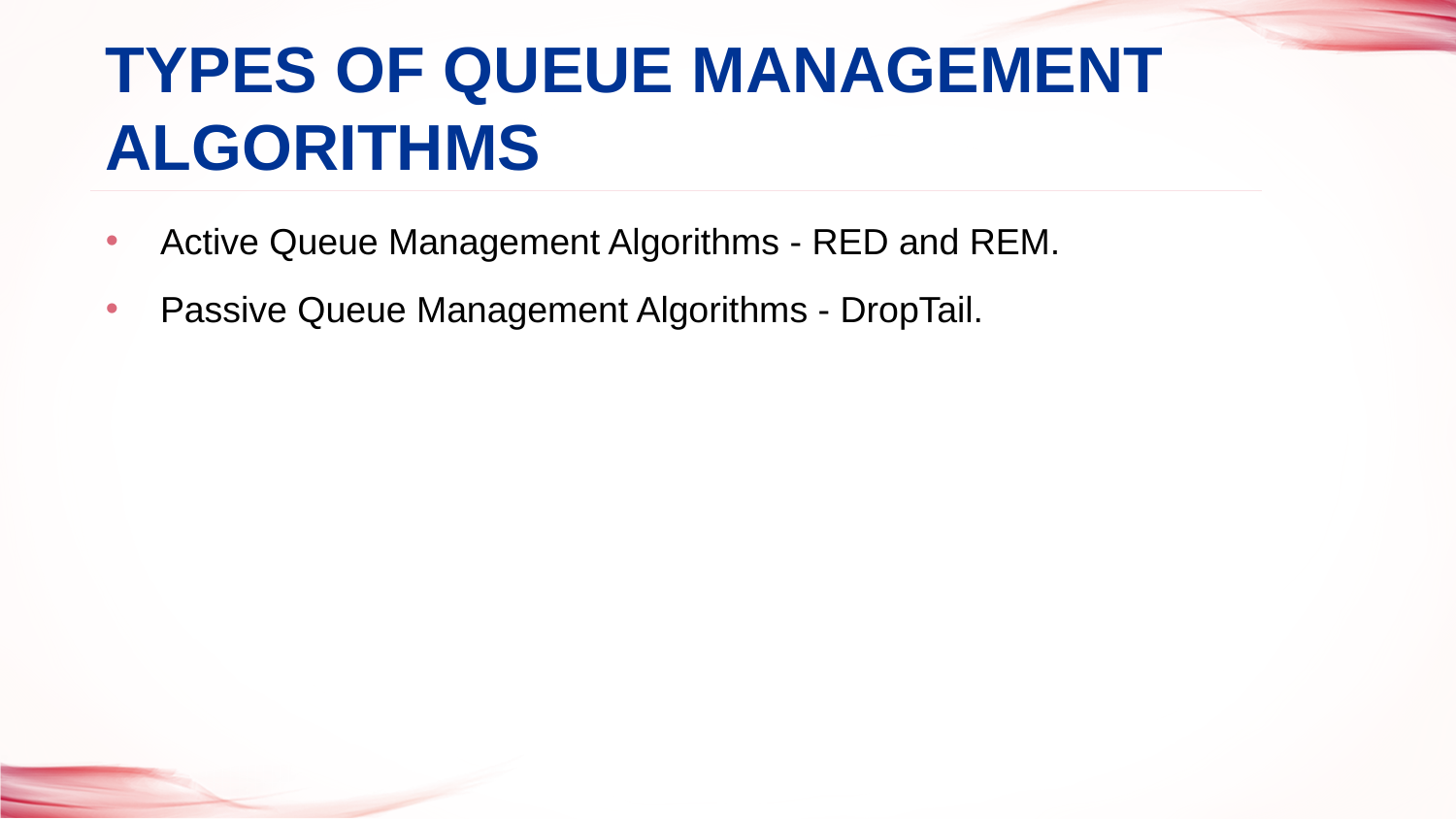

Types of queue management algorithms
# Active Queue Management Algorithms - RED and REM.
Passive Queue Management Algorithms - DropTail.